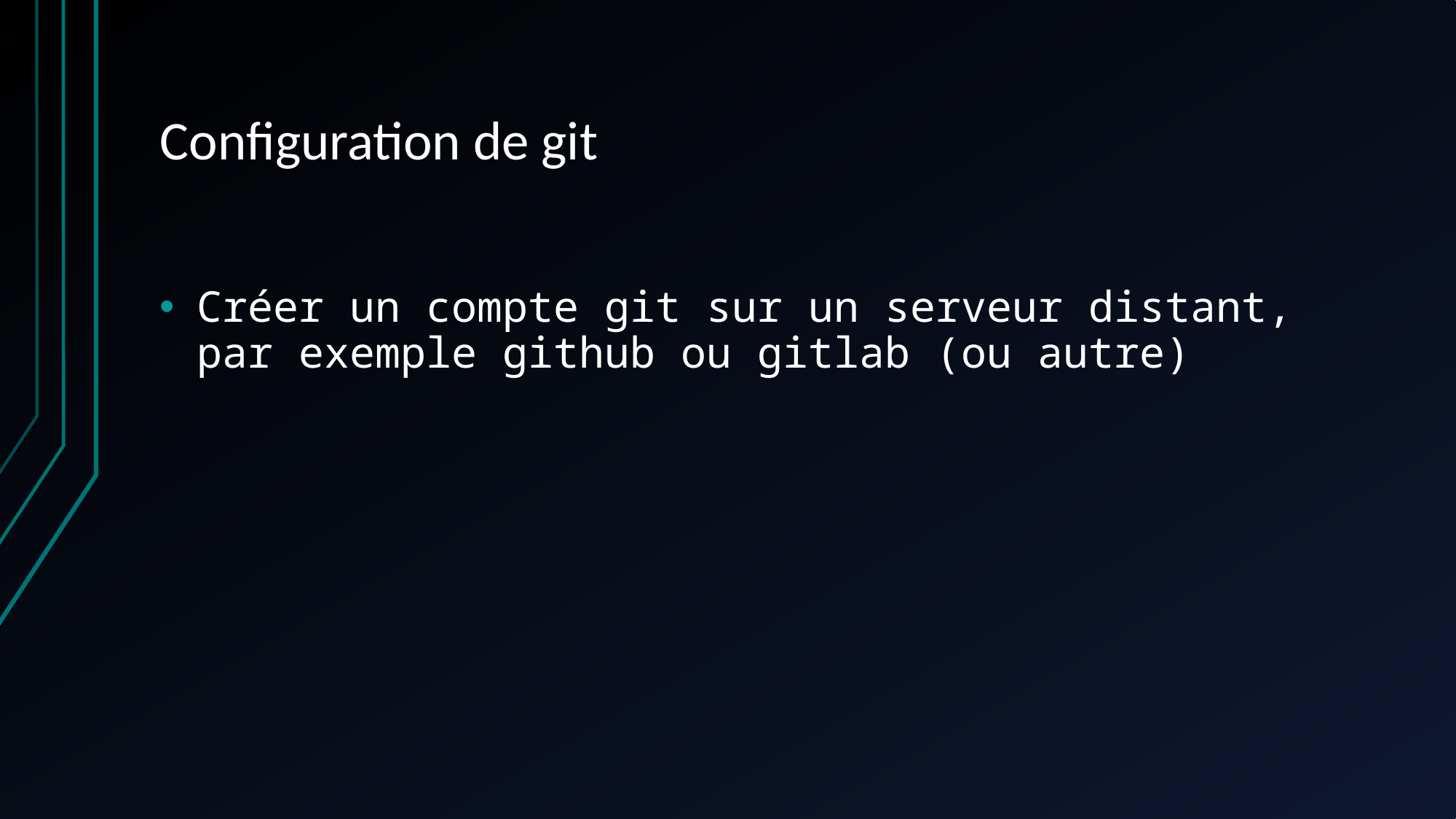

# Configuration de git

Créer un compte git sur un serveur distant, par exemple github ou gitlab (ou autre)